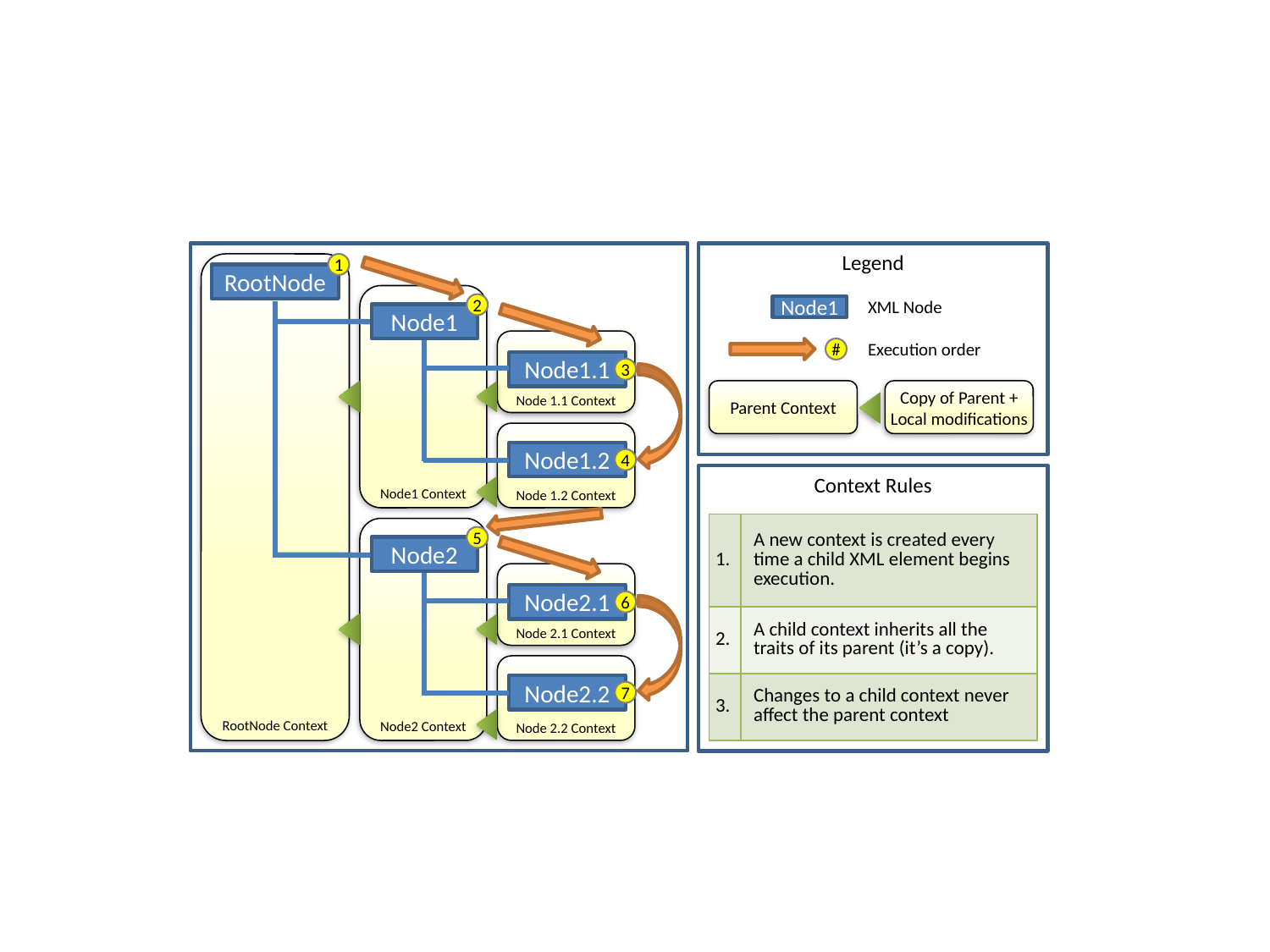

Legend
RootNode Context
1
RootNode

Node1 Context
2
XML Node
Node1
Node1

Node 1.1 Context

#
Execution order
Node1.1
3

Parent Context
Copy of Parent + Local modifications

Node 1.2 Context
Node1.2
4
Context Rules

| 1. | A new context is created every time a child XML element begins execution. |
| --- | --- |
| 2. | A child context inherits all the traits of its parent (it’s a copy). |
| 3. | Changes to a child context never affect the parent context |
Node2 Context
5
Node2

Node 2.1 Context
Node2.1
6

Node 2.2 Context
Node2.2
7